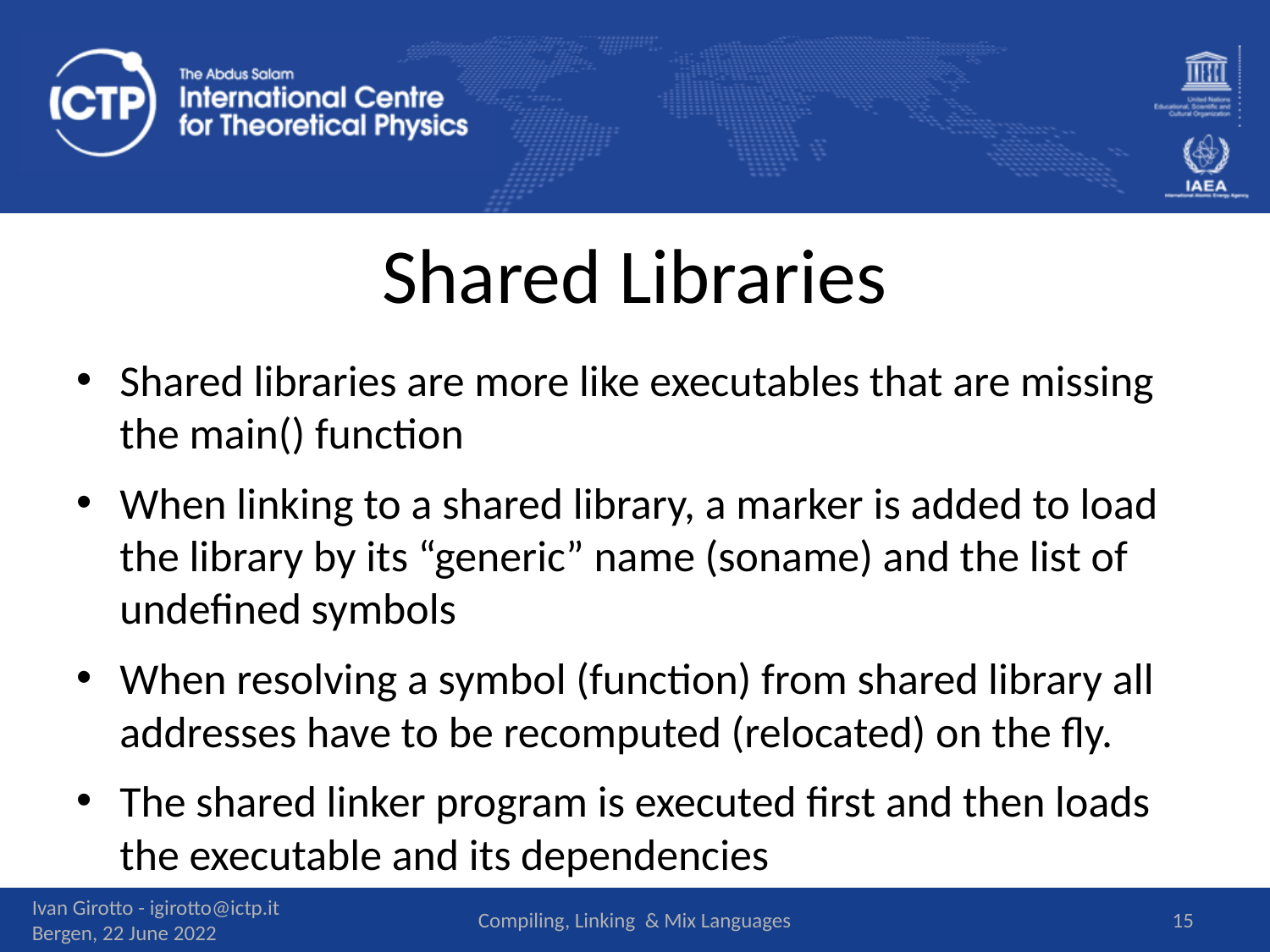

# Shared Libraries
Shared libraries are more like executables that are missing the main() function
When linking to a shared library, a marker is added to load the library by its “generic” name (soname) and the list of undefined symbols
When resolving a symbol (function) from shared library all addresses have to be recomputed (relocated) on the fly.
The shared linker program is executed first and then loads the executable and its dependencies
Ivan Girotto - igirotto@ictp.it         Bergen, 22 June 2022
Compiling, Linking  & Mix Languages
15